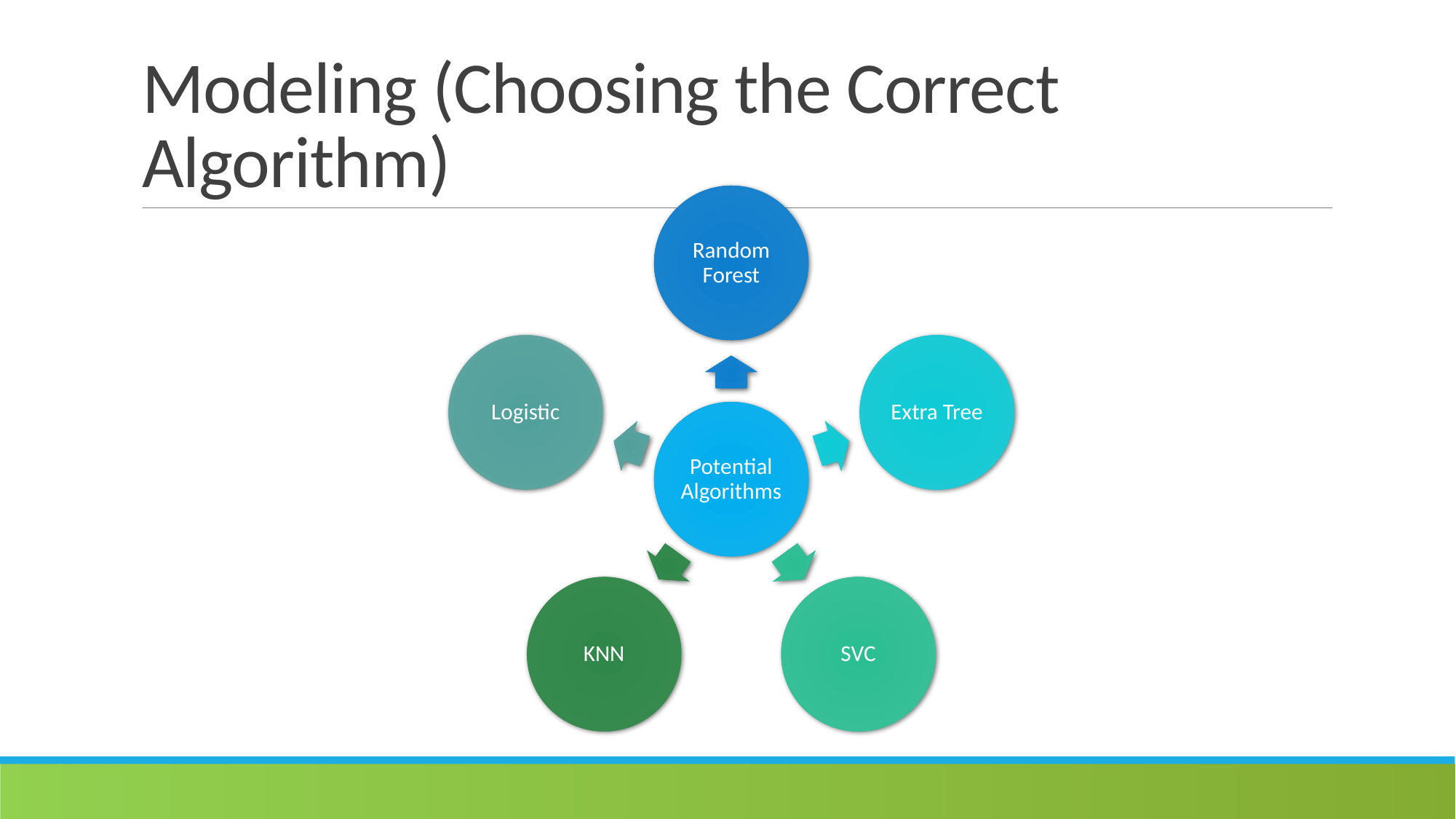

# Modeling (Choosing the Correct Algorithm)
Potential Algorithms

Random Forest

Extra Tree

SVC

KNN

Logistic